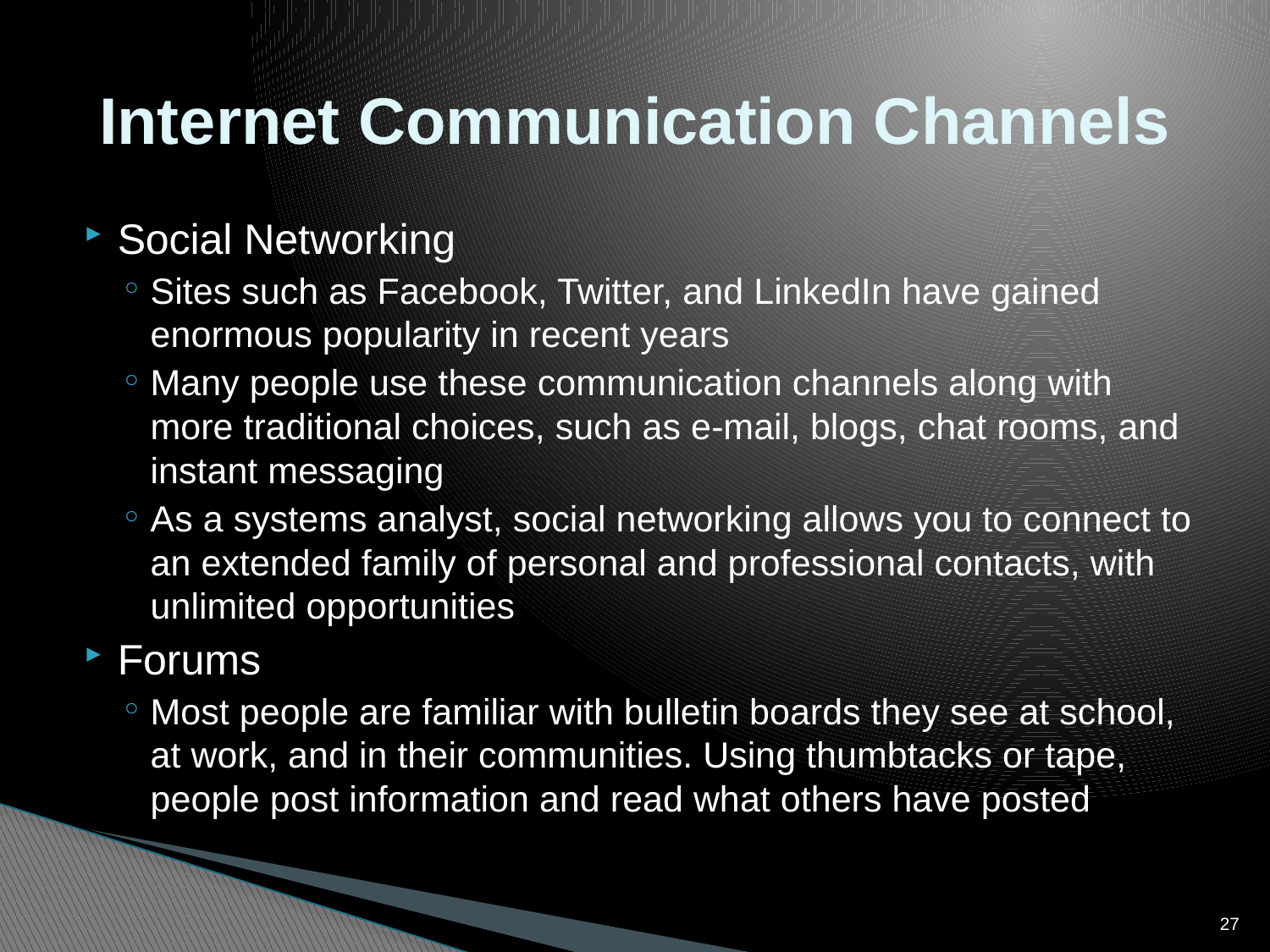

# Internet Communication Channels
Social Networking
Sites such as Facebook, Twitter, and LinkedIn have gained enormous popularity in recent years
Many people use these communication channels along with more traditional choices, such as e-mail, blogs, chat rooms, and instant messaging
As a systems analyst, social networking allows you to connect to an extended family of personal and professional contacts, with unlimited opportunities
Forums
Most people are familiar with bulletin boards they see at school, at work, and in their communities. Using thumbtacks or tape, people post information and read what others have posted
27